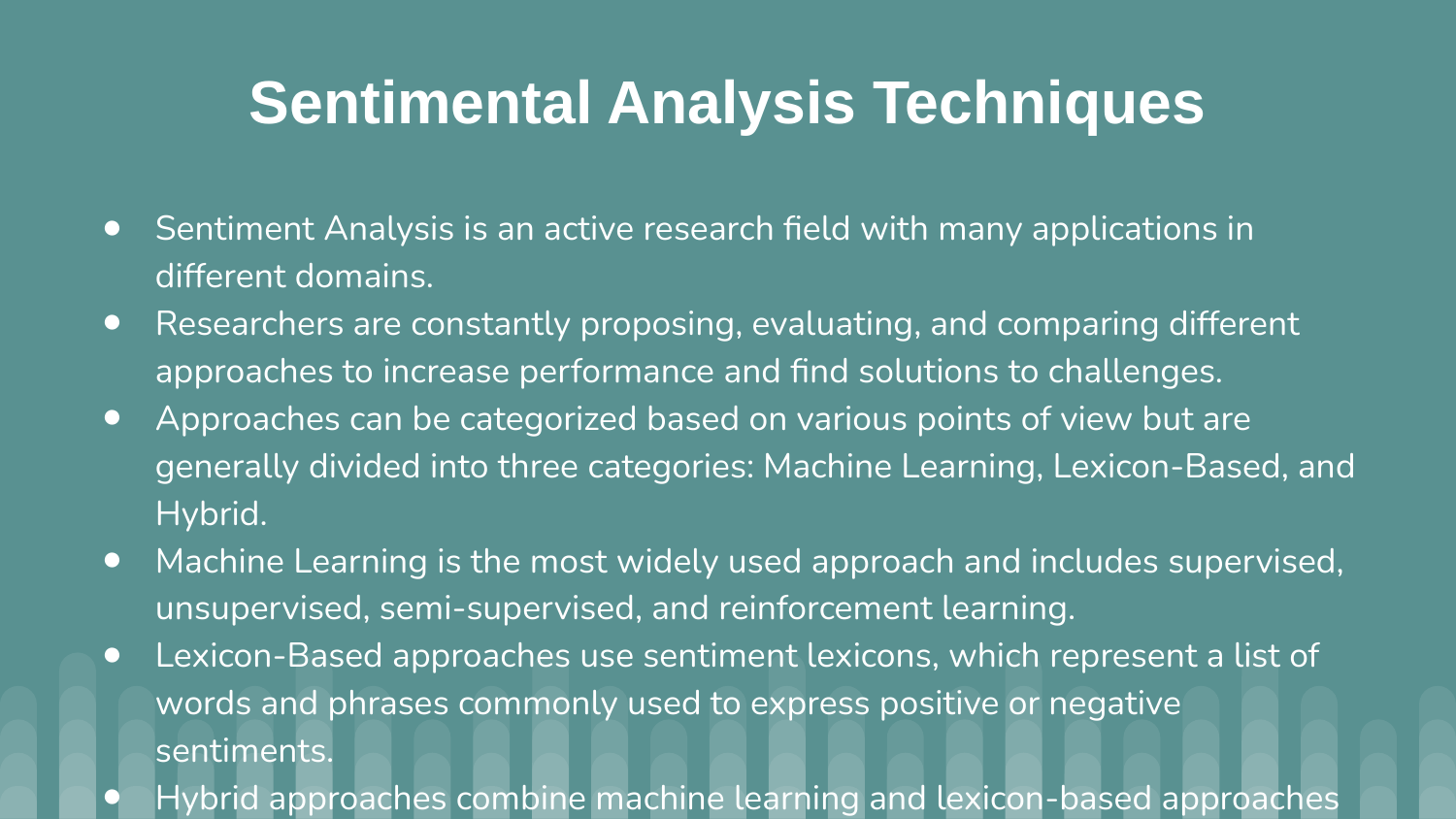

# Sentimental Analysis Techniques
Sentiment Analysis is an active research field with many applications in different domains.
Researchers are constantly proposing, evaluating, and comparing different approaches to increase performance and find solutions to challenges.
Approaches can be categorized based on various points of view but are generally divided into three categories: Machine Learning, Lexicon-Based, and Hybrid.
Machine Learning is the most widely used approach and includes supervised, unsupervised, semi-supervised, and reinforcement learning.
Lexicon-Based approaches use sentiment lexicons, which represent a list of words and phrases commonly used to express positive or negative sentiments.
Hybrid approaches combine machine learning and lexicon-based approaches to improve performance.